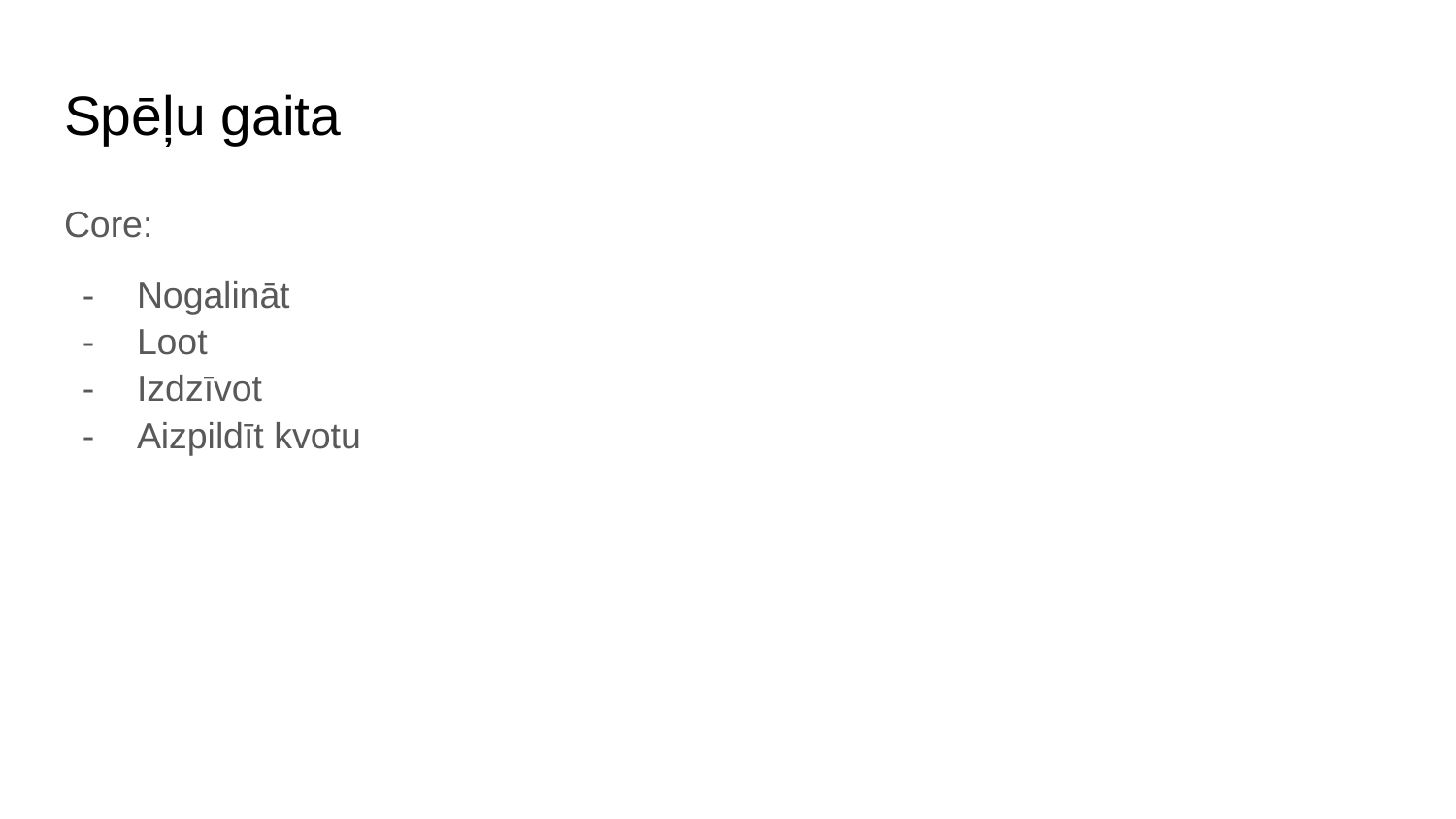

# Spēļu gaita
Core:
Nogalināt
Loot
Izdzīvot
Aizpildīt kvotu